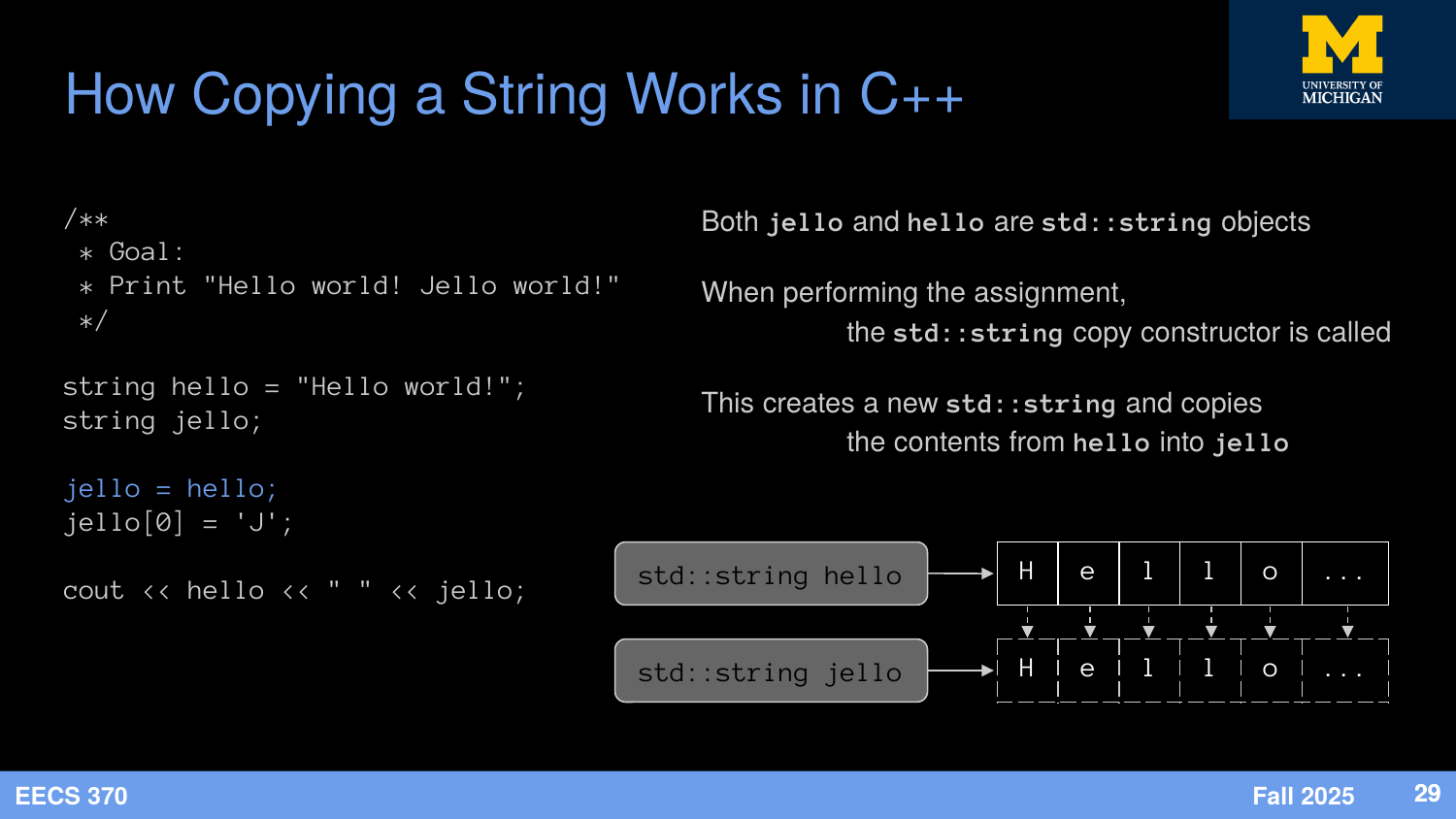

# How Copying a String Works in C++
/**
 * Goal:
 * Print "Hello world! Jello world!"
 */

string hello = "Hello world!";
string jello;

jello = hello;
jello[0] = 'J';

cout << hello << " " << jello;
Both jello and hello are std::string objects
When performing the assignment,
	the std::string copy constructor is called
This creates a new std::string and copies
	the contents from hello into jello
std::string hello
| H | e | l | l | o | ... |
| --- | --- | --- | --- | --- | --- |
std::string jello
| H | e | l | l | o | ... |
| --- | --- | --- | --- | --- | --- |
29